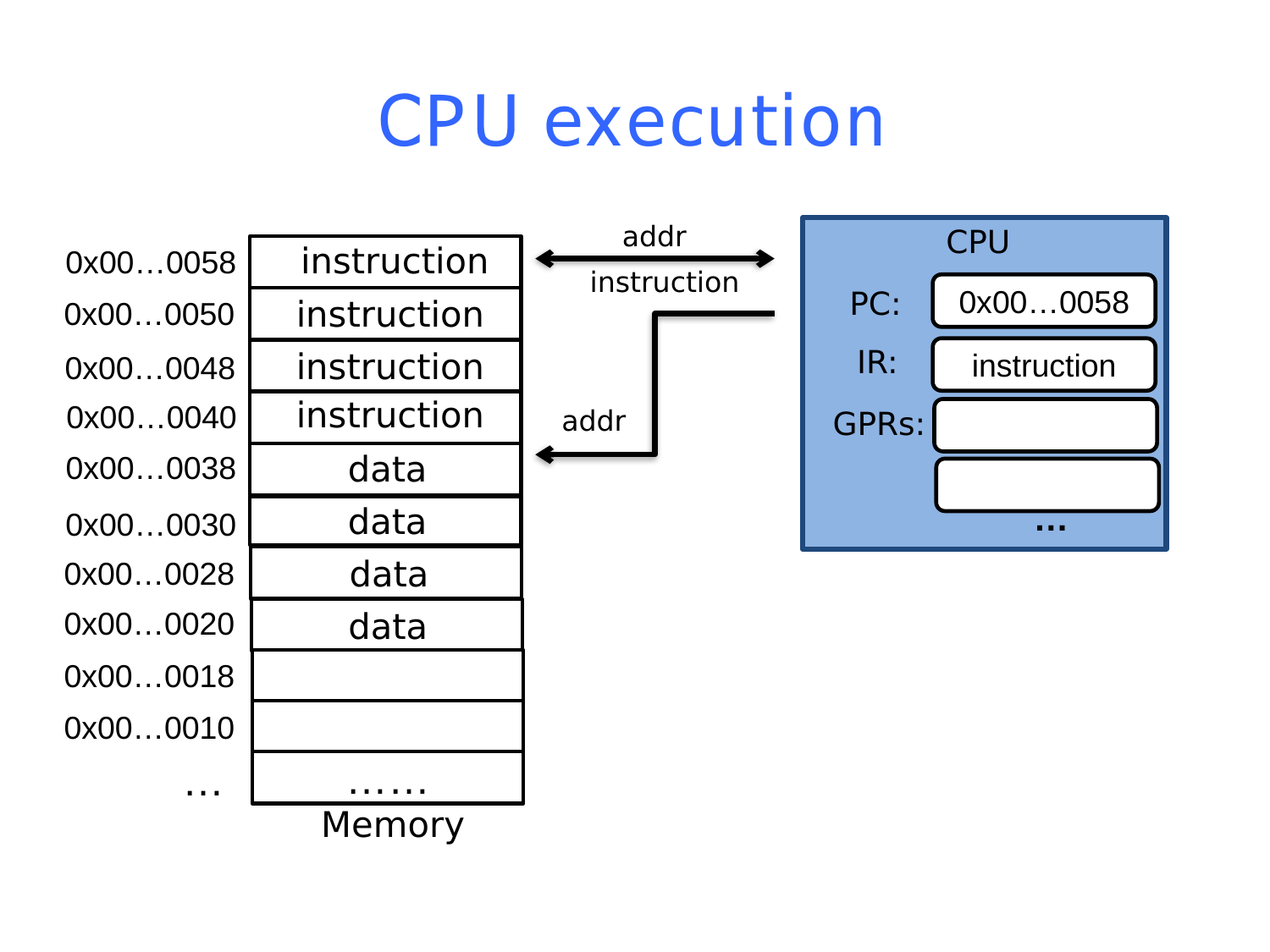

# CPU execution
addr
CPU

instruction
0x00…0058

instruction
0x00…0058
PC:
instruction
0x00…0050

IR:
instruction
instruction

0x00…0048
instruction
0x00…0040

addr
GPRs:

data
0x00…0038

…
data

0x00…0030
data

0x00…0028
0x00…0020
data

0x00…0018

0x00…0010
…
……
Memory